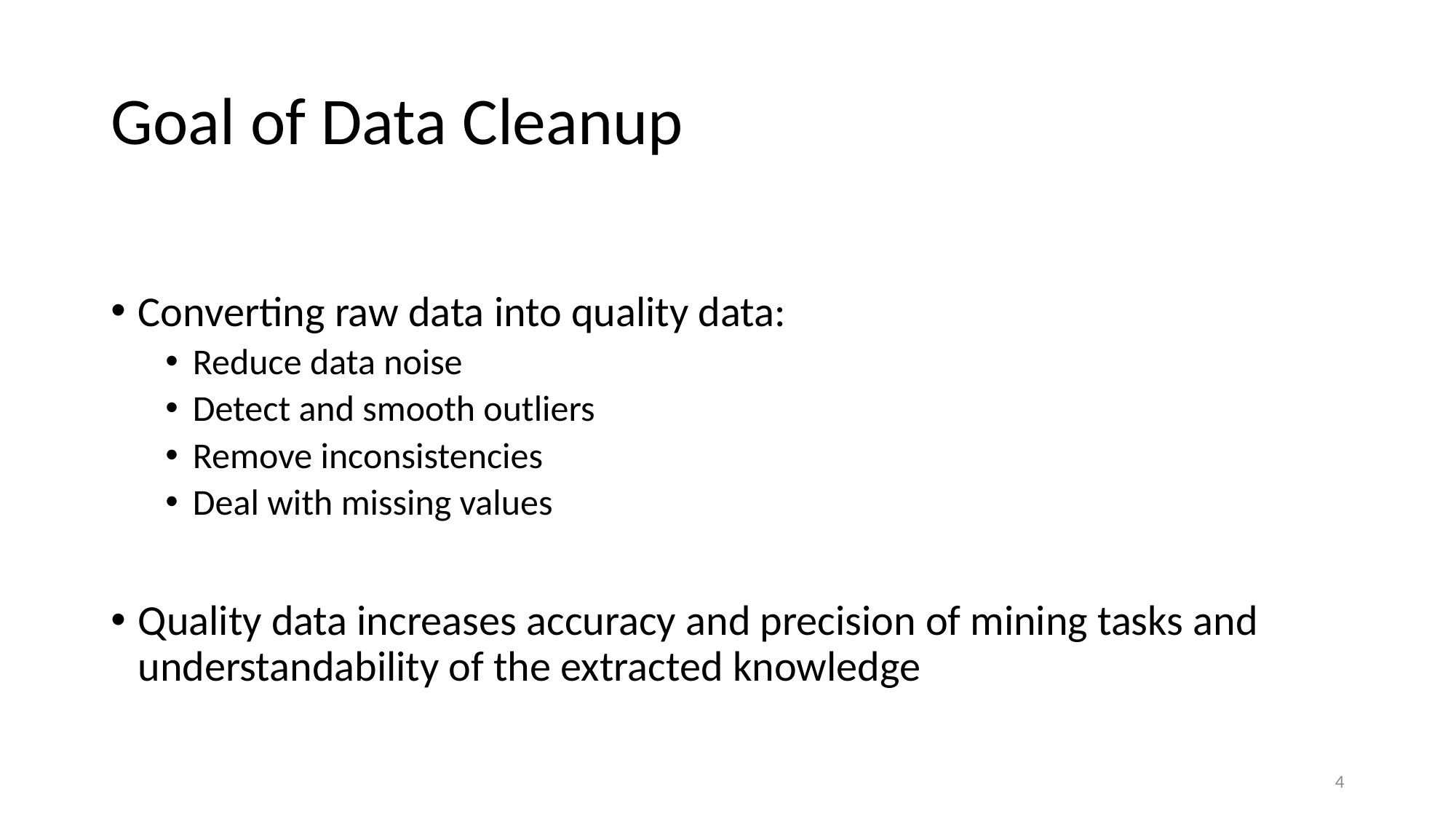

# Goal of Data Cleanup

Converting raw data into quality data:
Reduce data noise
Detect and smooth outliers
Remove inconsistencies
Deal with missing values

Quality data increases accuracy and precision of mining tasks and understandability of the extracted knowledge
4